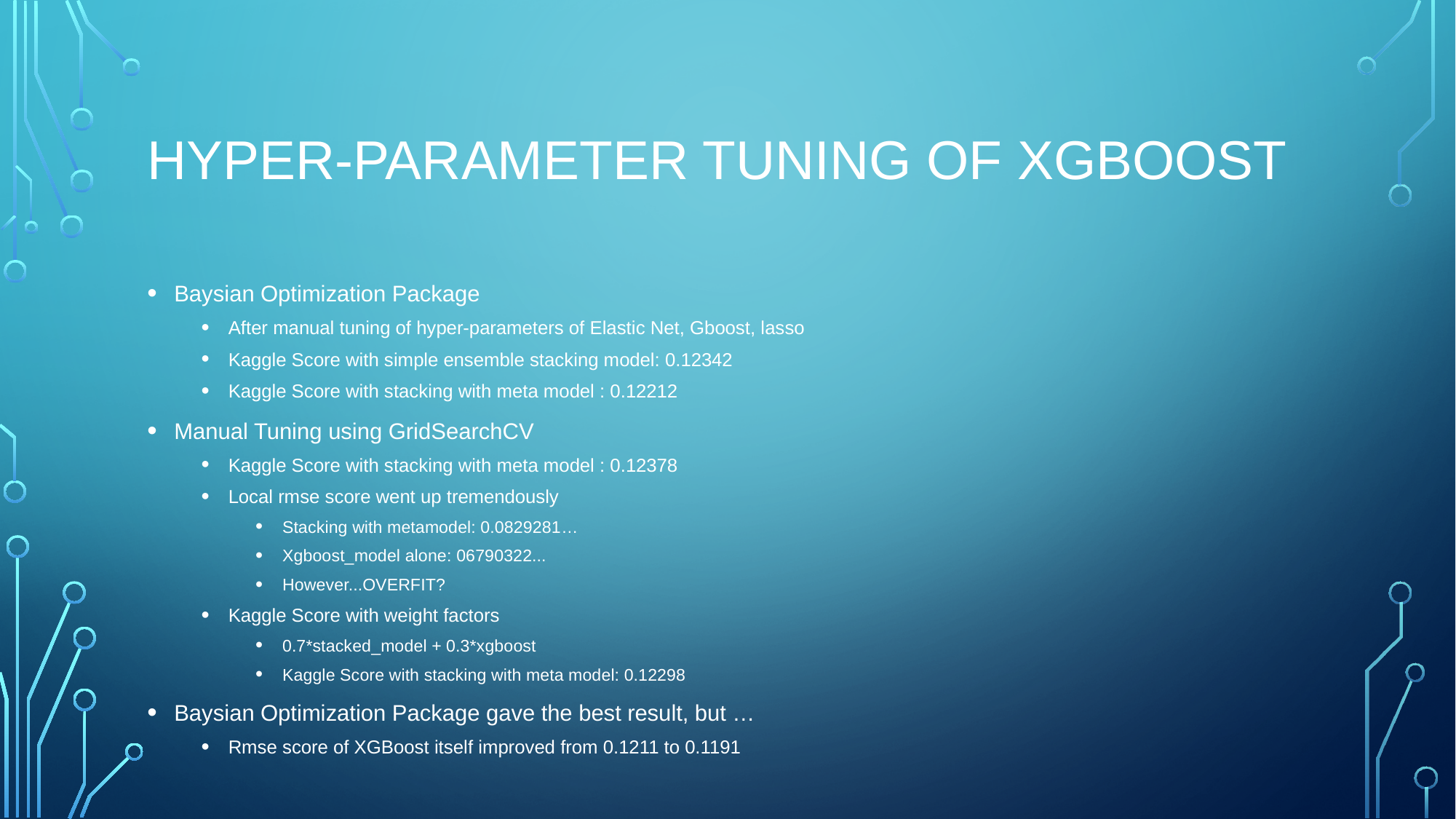

# hyper-parameter tuning of XGboost
Baysian Optimization Package
After manual tuning of hyper-parameters of Elastic Net, Gboost, lasso
Kaggle Score with simple ensemble stacking model: 0.12342
Kaggle Score with stacking with meta model : 0.12212
Manual Tuning using GridSearchCV
Kaggle Score with stacking with meta model : 0.12378
Local rmse score went up tremendously
Stacking with metamodel: 0.0829281…
Xgboost_model alone: 06790322...
However...OVERFIT?
Kaggle Score with weight factors
0.7*stacked_model + 0.3*xgboost
Kaggle Score with stacking with meta model: 0.12298
Baysian Optimization Package gave the best result, but …
Rmse score of XGBoost itself improved from 0.1211 to 0.1191